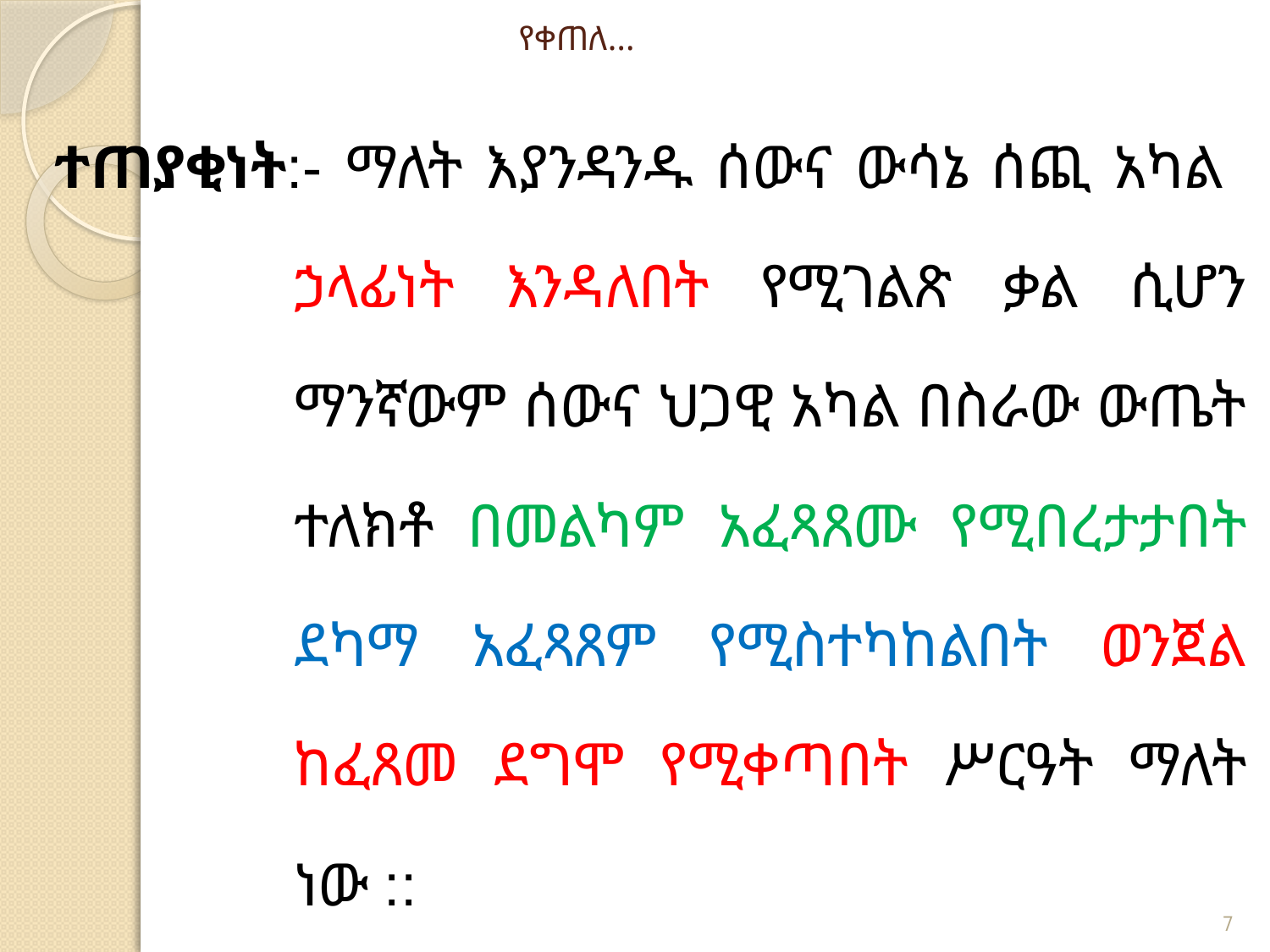

# የቀጠለ…
ተጠያቂነት:- ማለት እያንዳንዱ ሰውና ውሳኔ ሰጪ አካል  ኃላፊነት እንዳለበት የሚገልጽ ቃል ሲሆን ማንኛውም ሰውና ህጋዊ አካል በስራው ውጤት ተለክቶ በመልካም አፈጻጸሙ የሚበረታታበት ደካማ አፈጻጸም የሚስተካከልበት ወንጀል ከፈጸመ ደግሞ የሚቀጣበት ሥርዓት ማለት ነው ::

7